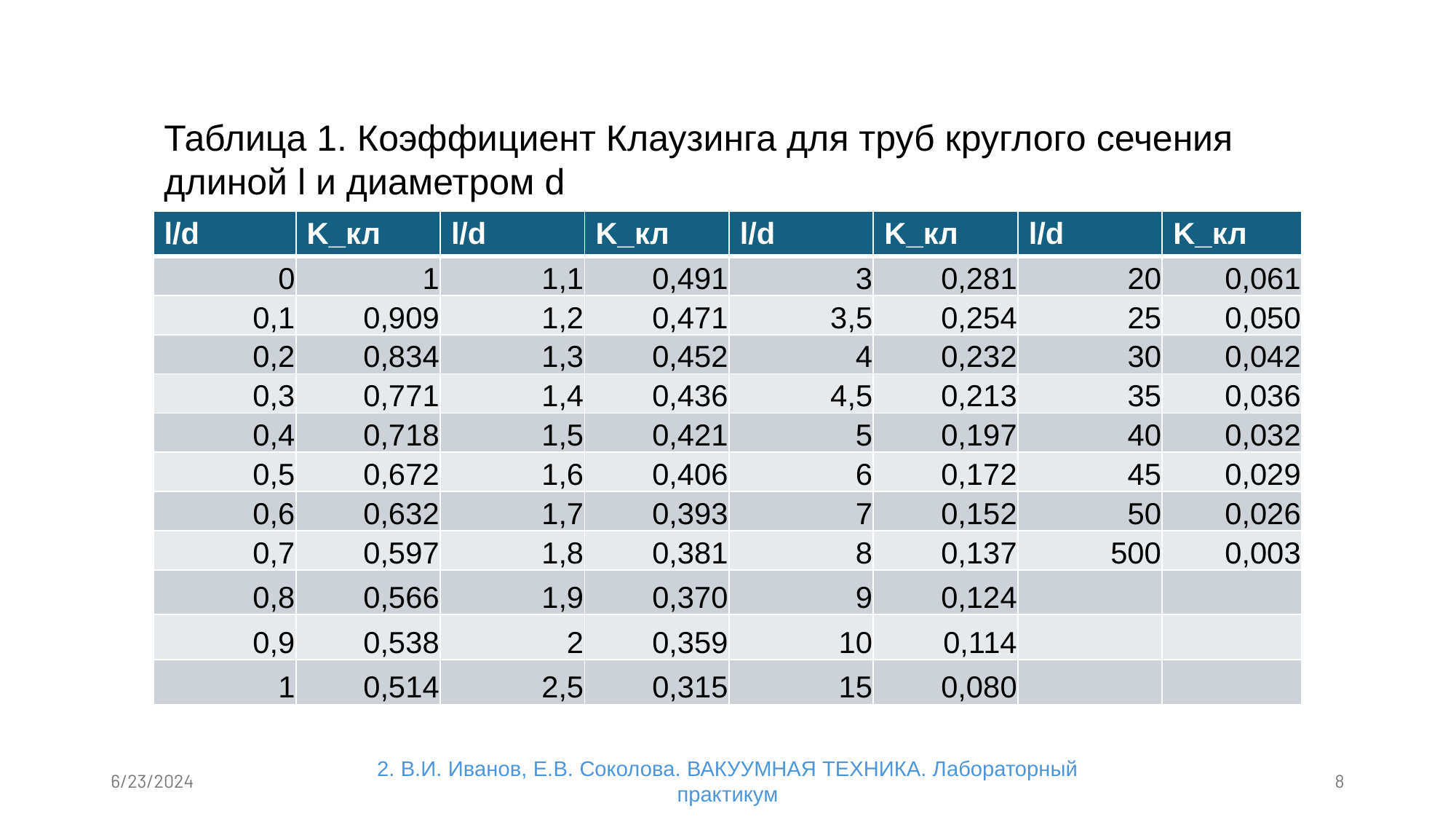

#
Таблица 1. Коэффициент Клаузинга для труб круглого сечения длиной l и диаметром d
| l/d | K\_кл | l/d | K\_кл | l/d | K\_кл | l/d | K\_кл |
| --- | --- | --- | --- | --- | --- | --- | --- |
| 0 | 1 | 1,1 | 0,491 | 3 | 0,281 | 20 | 0,061 |
| 0,1 | 0,909 | 1,2 | 0,471 | 3,5 | 0,254 | 25 | 0,050 |
| 0,2 | 0,834 | 1,3 | 0,452 | 4 | 0,232 | 30 | 0,042 |
| 0,3 | 0,771 | 1,4 | 0,436 | 4,5 | 0,213 | 35 | 0,036 |
| 0,4 | 0,718 | 1,5 | 0,421 | 5 | 0,197 | 40 | 0,032 |
| 0,5 | 0,672 | 1,6 | 0,406 | 6 | 0,172 | 45 | 0,029 |
| 0,6 | 0,632 | 1,7 | 0,393 | 7 | 0,152 | 50 | 0,026 |
| 0,7 | 0,597 | 1,8 | 0,381 | 8 | 0,137 | 500 | 0,003 |
| 0,8 | 0,566 | 1,9 | 0,370 | 9 | 0,124 |  |  |
| 0,9 | 0,538 | 2 | 0,359 | 10 | 0,114 |  |  |
| 1 | 0,514 | 2,5 | 0,315 | 15 | 0,080 |  |  |
6/23/2024
2. В.И. Иванов, Е.В. Соколова. ВАКУУМНАЯ ТЕХНИКА. Лабораторный практикум
8